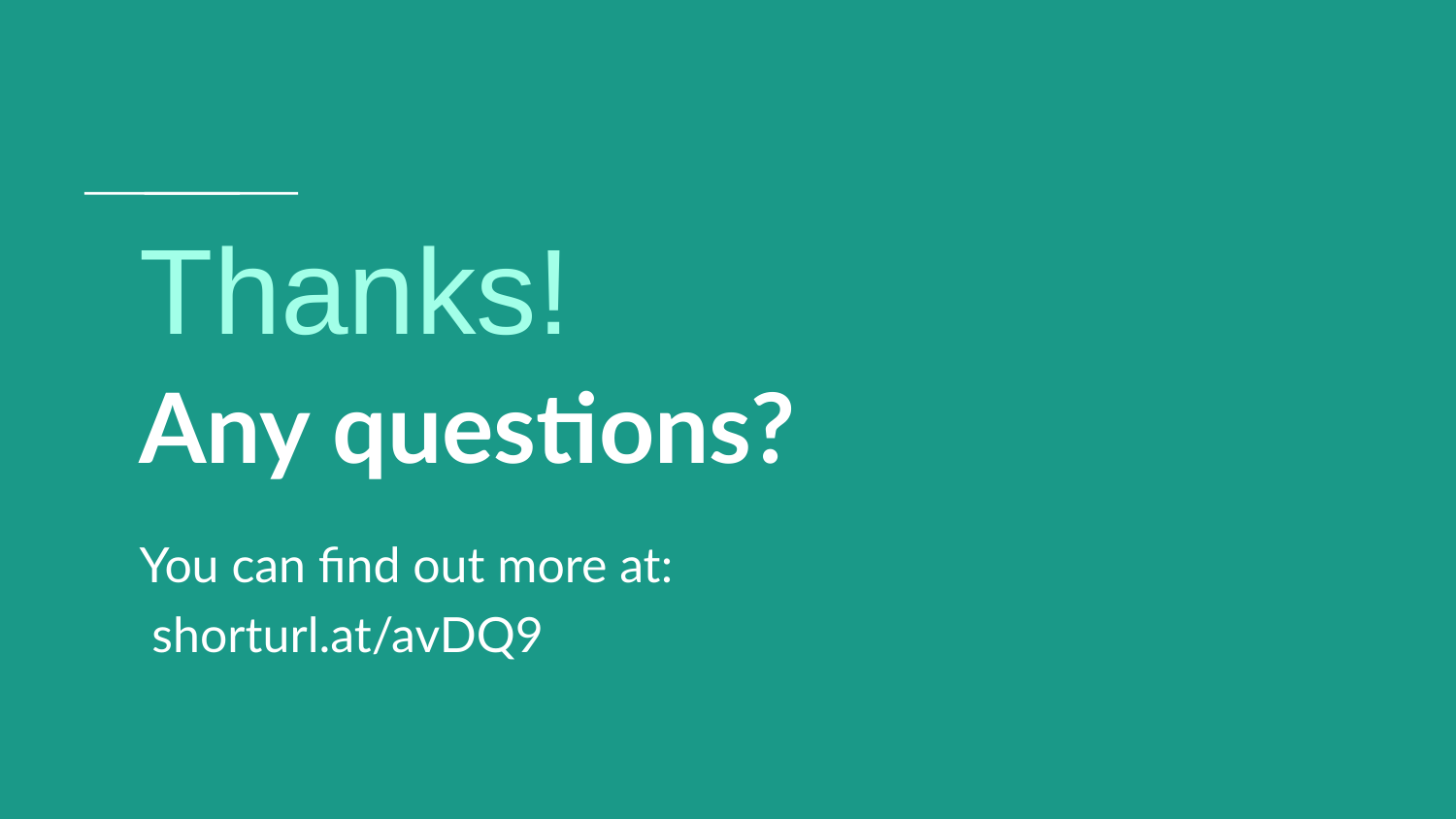

Thanks!
Any questions?
You can find out more at:
 shorturl.at/avDQ9